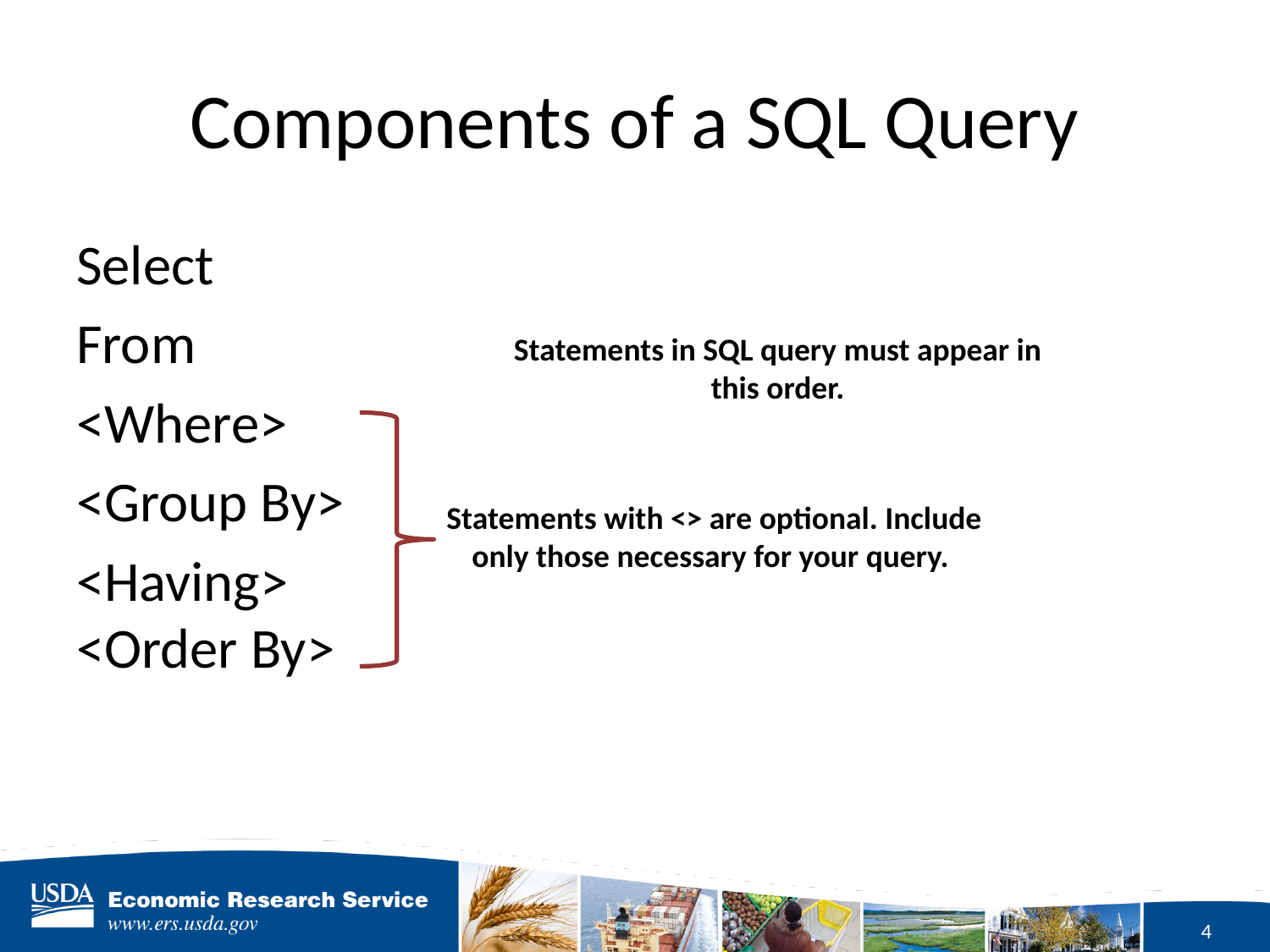

# Components of a SQL Query
Select
From
<Where>
<Group By>
<Having>
<Order By>
Statements in SQL query must appear in this order.

Statements with <> are optional. Include only those necessary for your query.